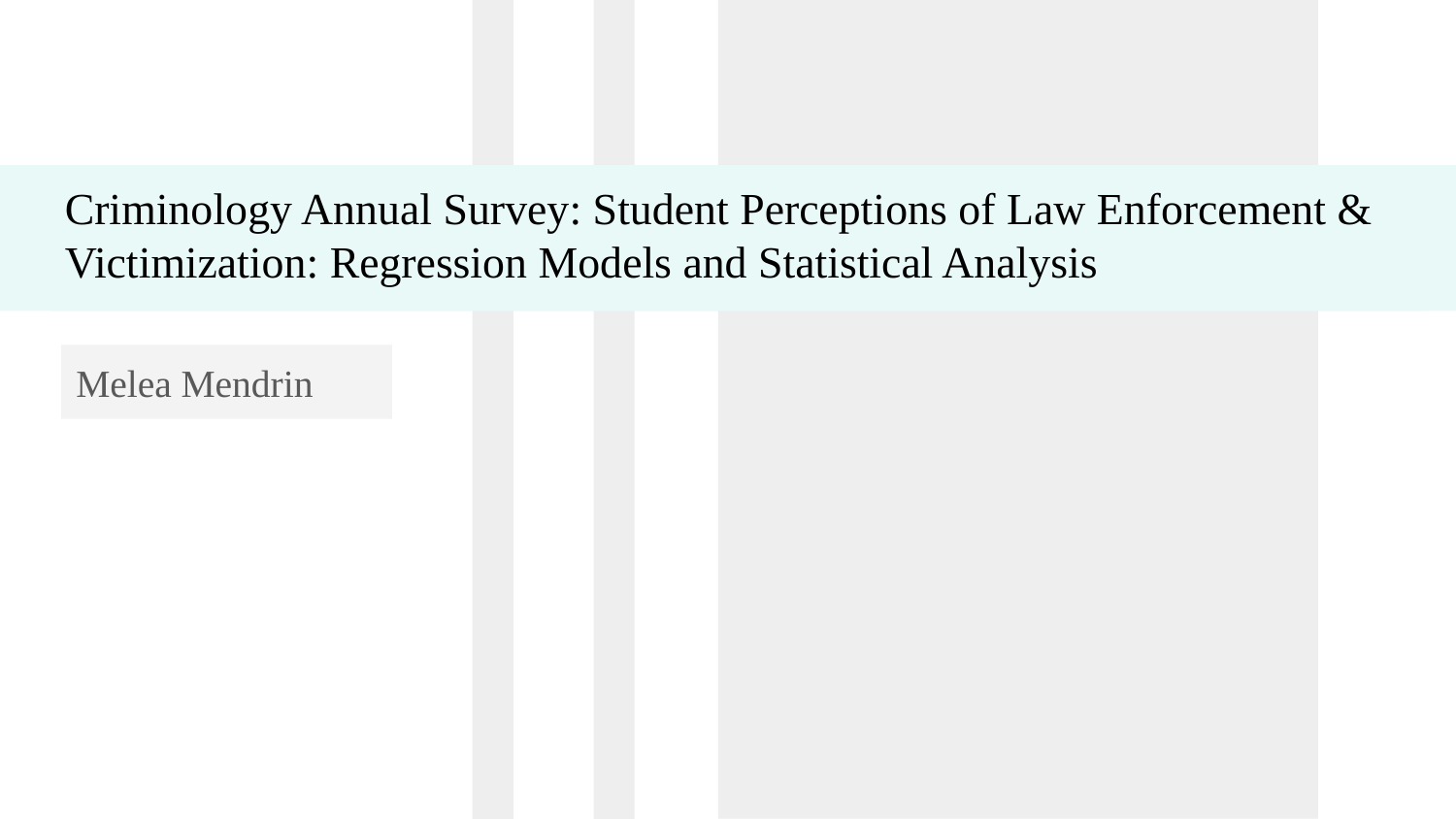

Criminology Annual Survey: Student Perceptions of Law Enforcement & Victimization: Regression Models and Statistical Analysis

Melea Mendrin